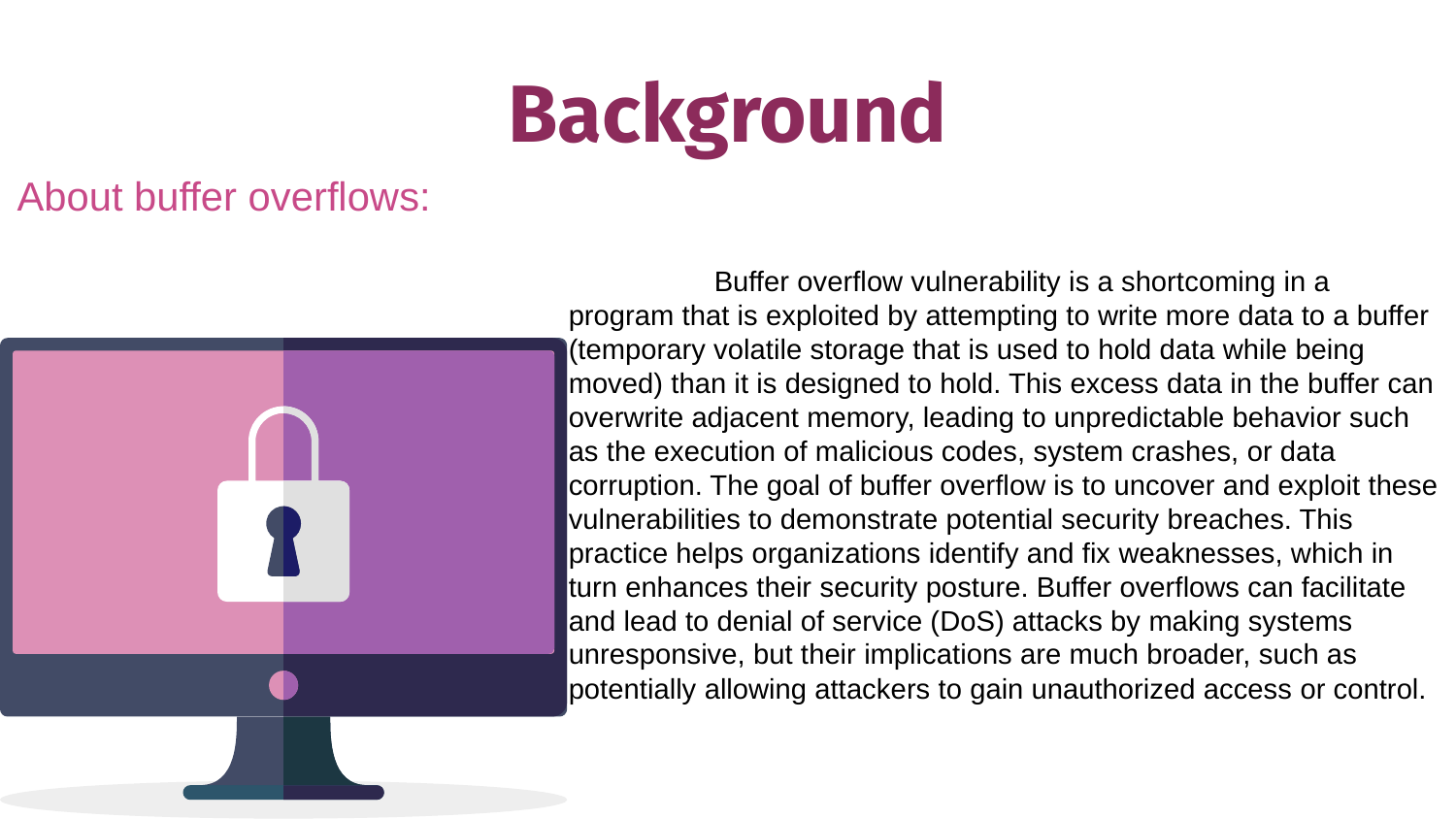

# Background
About buffer overflows:
	Buffer overflow vulnerability is a shortcoming in a program that is exploited by attempting to write more data to a buffer (temporary volatile storage that is used to hold data while being moved) than it is designed to hold. This excess data in the buffer can overwrite adjacent memory, leading to unpredictable behavior such as the execution of malicious codes, system crashes, or data corruption. The goal of buffer overflow is to uncover and exploit these vulnerabilities to demonstrate potential security breaches. This practice helps organizations identify and fix weaknesses, which in turn enhances their security posture. Buffer overflows can facilitate and lead to denial of service (DoS) attacks by making systems unresponsive, but their implications are much broader, such as potentially allowing attackers to gain unauthorized access or control.